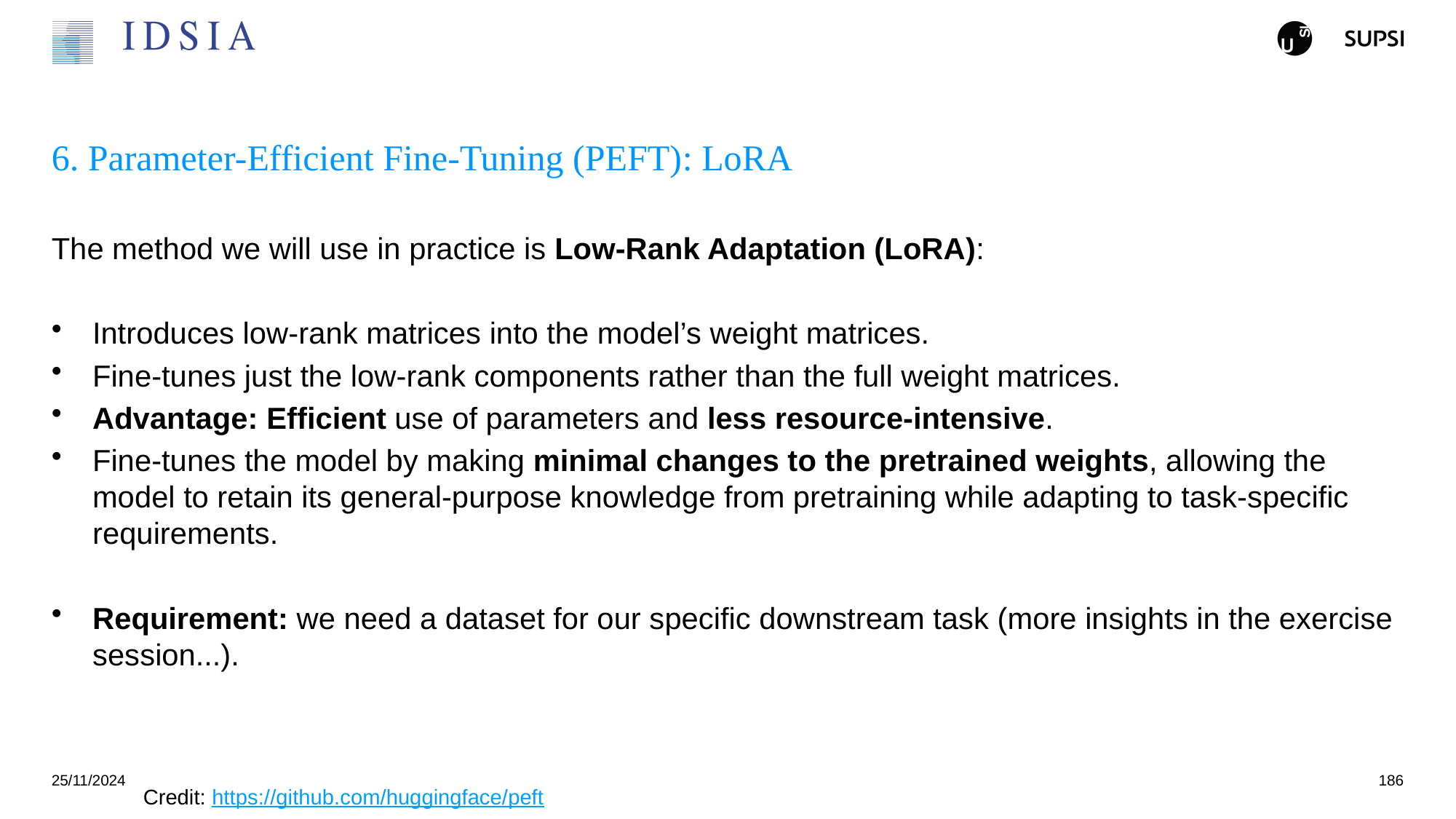

# 6. Parameter-Efficient Fine-Tuning (PEFT): LoRA
The method we will use in practice is Low-Rank Adaptation (LoRA):

Introduces low-rank matrices into the model’s weight matrices.
Fine-tunes just the low-rank components rather than the full weight matrices.
Advantage: Efficient use of parameters and less resource-intensive.
Fine-tunes the model by making minimal changes to the pretrained weights, allowing the model to retain its general-purpose knowledge from pretraining while adapting to task-specific requirements.

Requirement: we need a dataset for our specific downstream task (more insights in the exercise session...).

25/11/2024
186
Credit: https://github.com/huggingface/peft